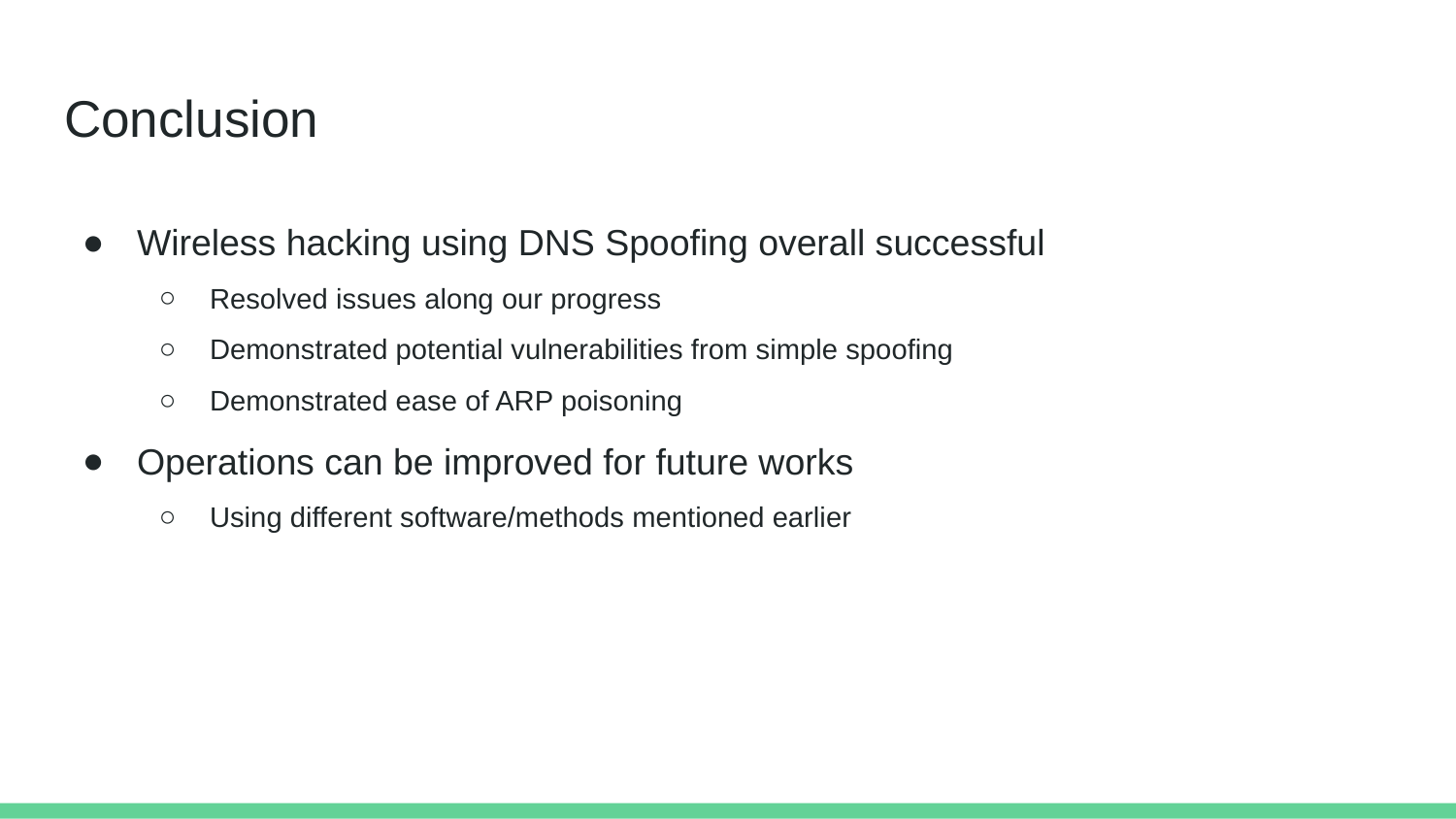

# Conclusion
Wireless hacking using DNS Spoofing overall successful
Resolved issues along our progress
Demonstrated potential vulnerabilities from simple spoofing
Demonstrated ease of ARP poisoning
Operations can be improved for future works
Using different software/methods mentioned earlier